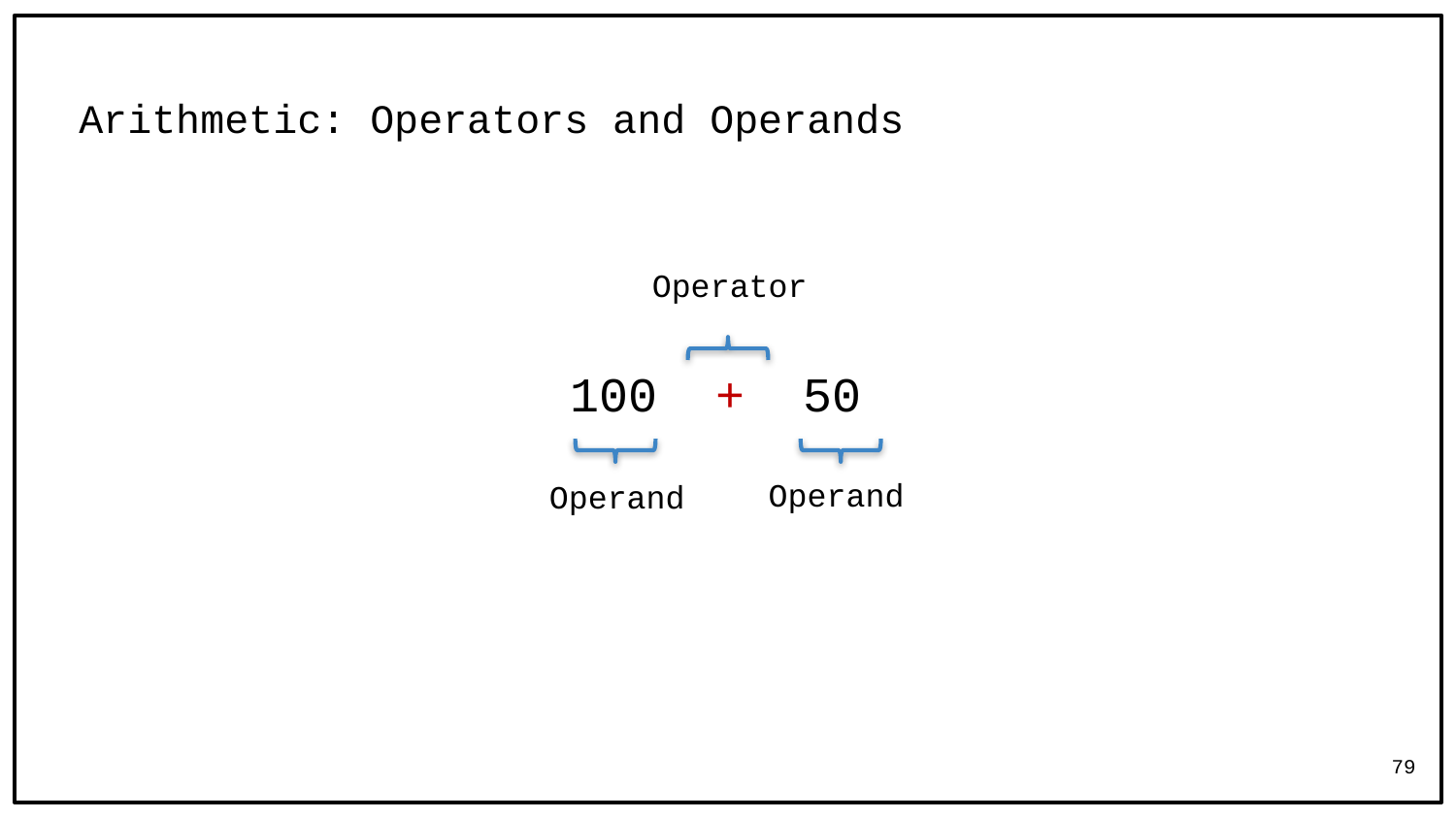

# Arithmetic: Operators and Operands

Operator

100  +  50

Operand
Operand
79